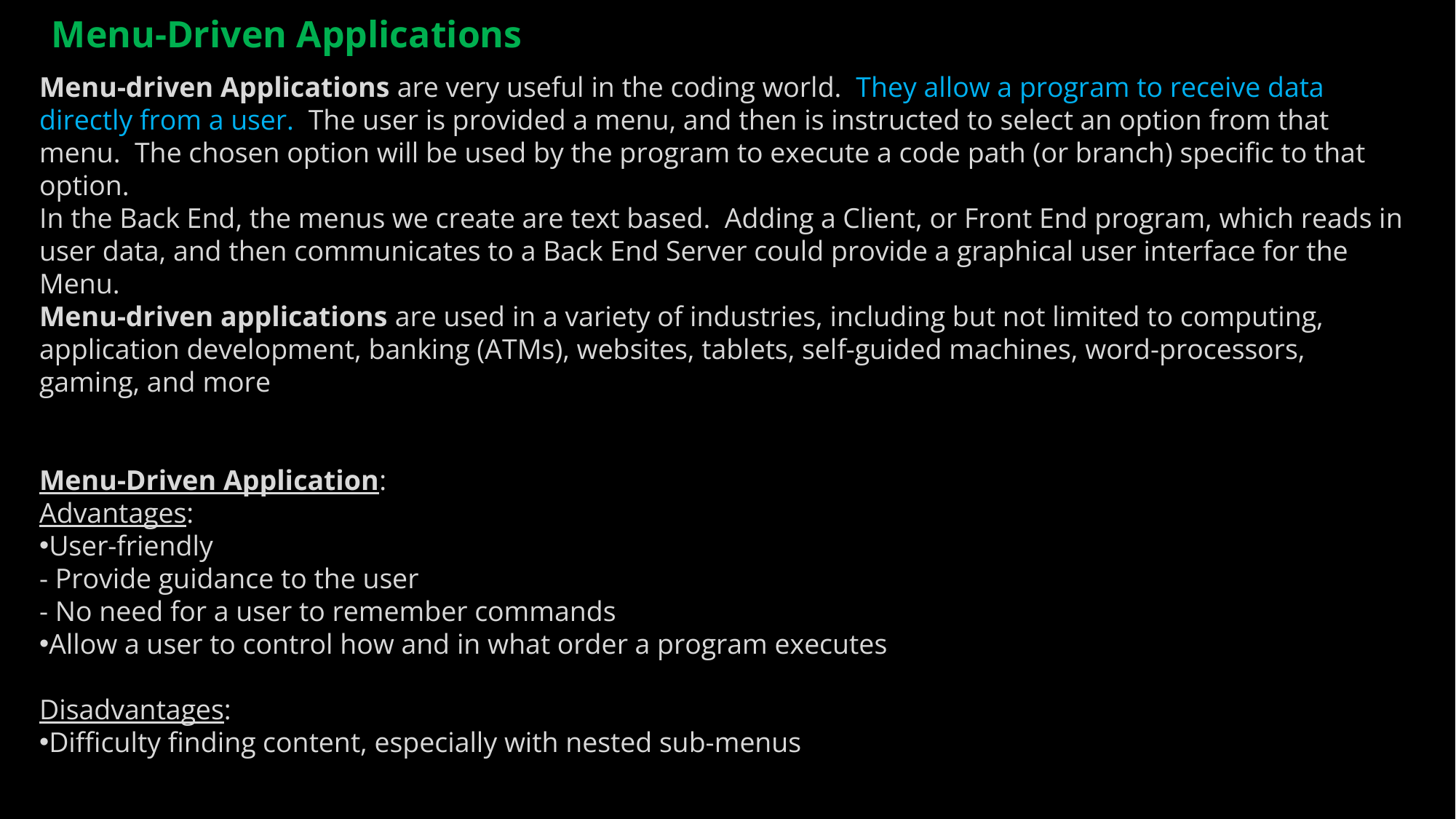

Menu-Driven Applications
Menu-driven Applications are very useful in the coding world.  They allow a program to receive data directly from a user.  The user is provided a menu, and then is instructed to select an option from that menu.  The chosen option will be used by the program to execute a code path (or branch) specific to that option.
In the Back End, the menus we create are text based.  Adding a Client, or Front End program, which reads in user data, and then communicates to a Back End Server could provide a graphical user interface for the Menu.
Menu-driven applications are used in a variety of industries, including but not limited to computing, application development, banking (ATMs), websites, tablets, self-guided machines, word-processors, gaming, and more
Menu-Driven Application:
Advantages:
User-friendly
- Provide guidance to the user
- No need for a user to remember commands
Allow a user to control how and in what order a program executes
Disadvantages:
Difficulty finding content, especially with nested sub-menus